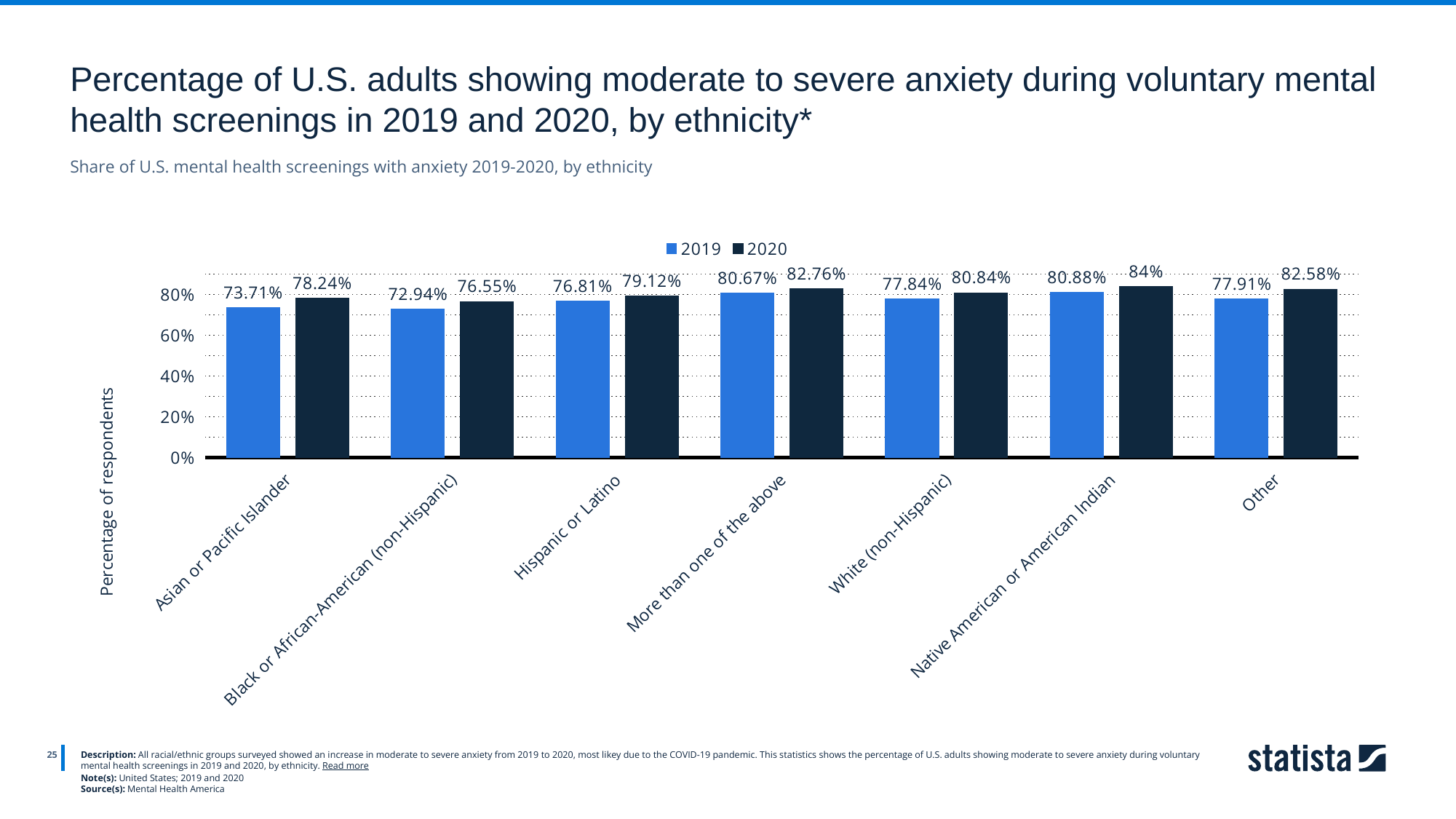

Percentage of U.S. adults showing moderate to severe anxiety during voluntary mental health screenings in 2019 and 2020, by ethnicity*
Share of U.S. mental health screenings with anxiety 2019-2020, by ethnicity

### Chart

| Category | 2019 | 2020 |
|---|---|---|
| Asian or Pacific Islander | 0.7371 | 0.7824 |
| Black or African-American (non-Hispanic) | 0.7294 | 0.7655 |
| Hispanic or Latino | 0.7681 | 0.7912 |
| More than one of the above | 0.8067 | 0.8276 |
| White (non-Hispanic) | 0.7784 | 0.8084 |
| Native American or American Indian | 0.8088 | 0.84 |
| Other | 0.7791 | 0.8258 |
25
Description: All racial/ethnic groups surveyed showed an increase in moderate to severe anxiety from 2019 to 2020, most likey due to the COVID-19 pandemic. This statistics shows the percentage of U.S. adults showing moderate to severe anxiety during voluntary mental health screenings in 2019 and 2020, by ethnicity. Read more
Note(s): United States; 2019 and 2020
Source(s): Mental Health America